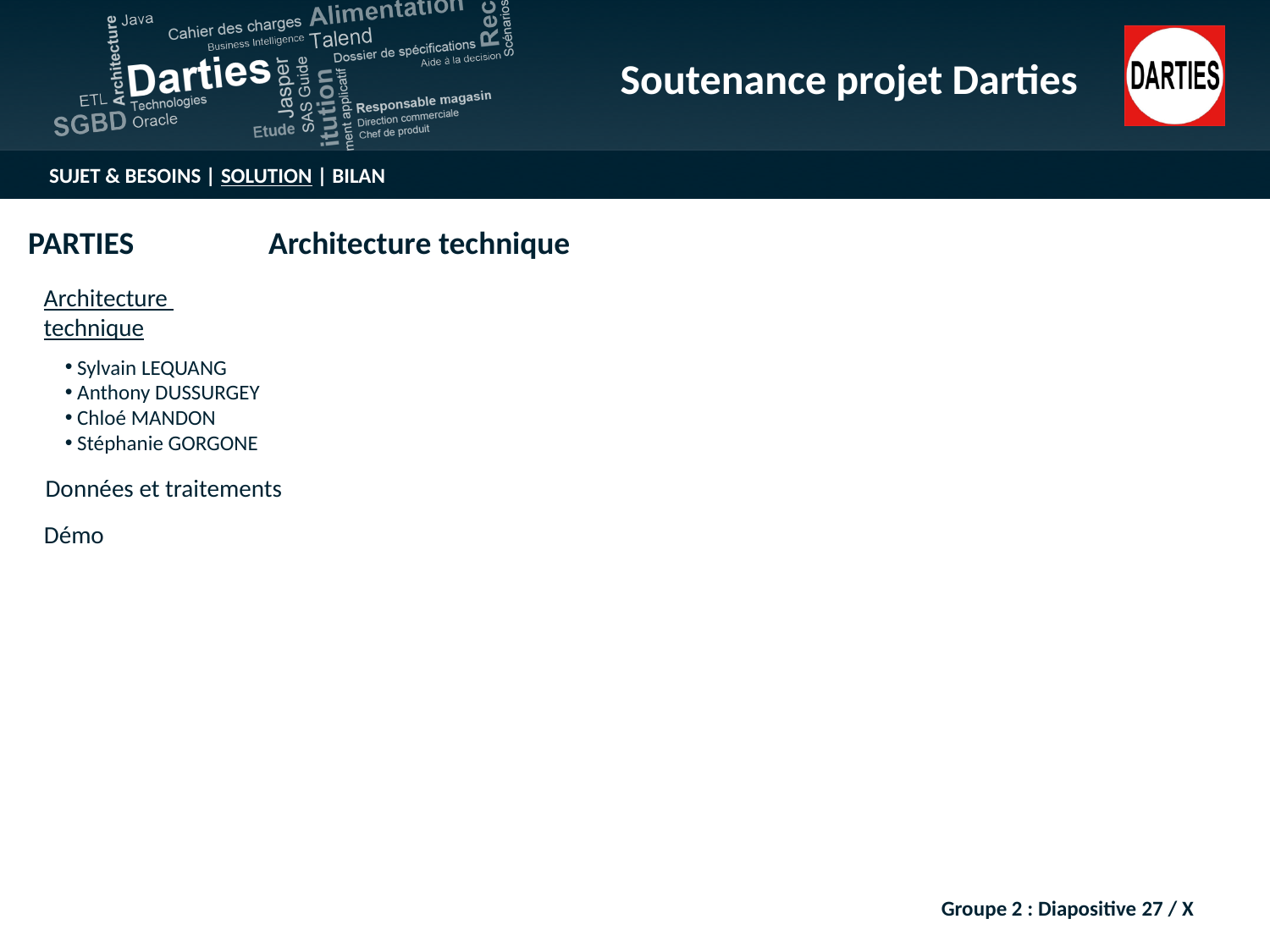

Groupe 2 : Diapositive 27 / X